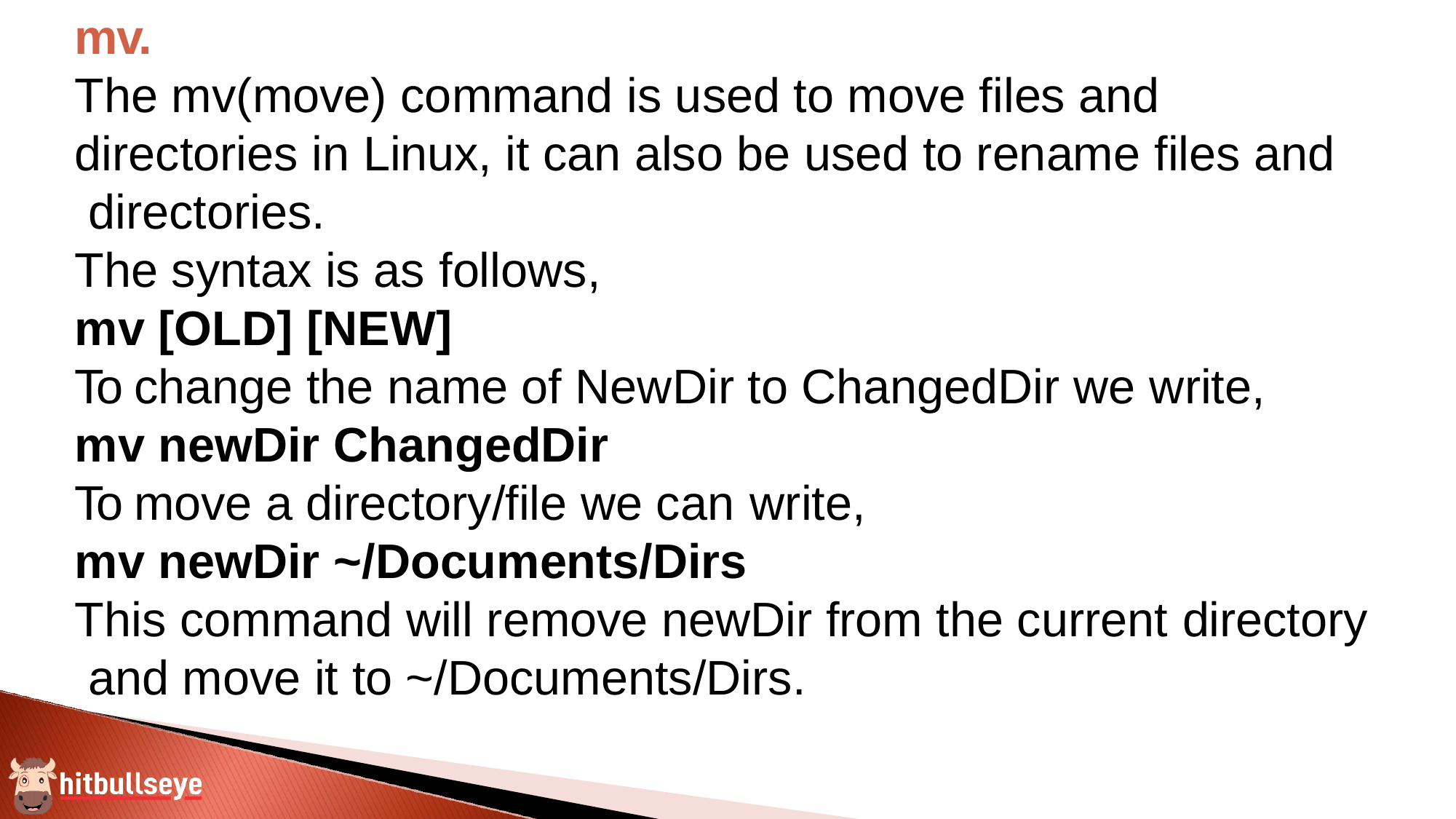

mv.
The mv(move) command is used to move files and  directories in Linux, it can also be used to rename files and  directories.
The syntax is as follows,
mv [OLD] [NEW]
To change the name of NewDir to ChangedDir we write,
mv newDir ChangedDir
To move a directory/file we can write,
mv newDir ~/Documents/Dirs
This command will remove newDir from the current directory  and move it to ~/Documents/Dirs.